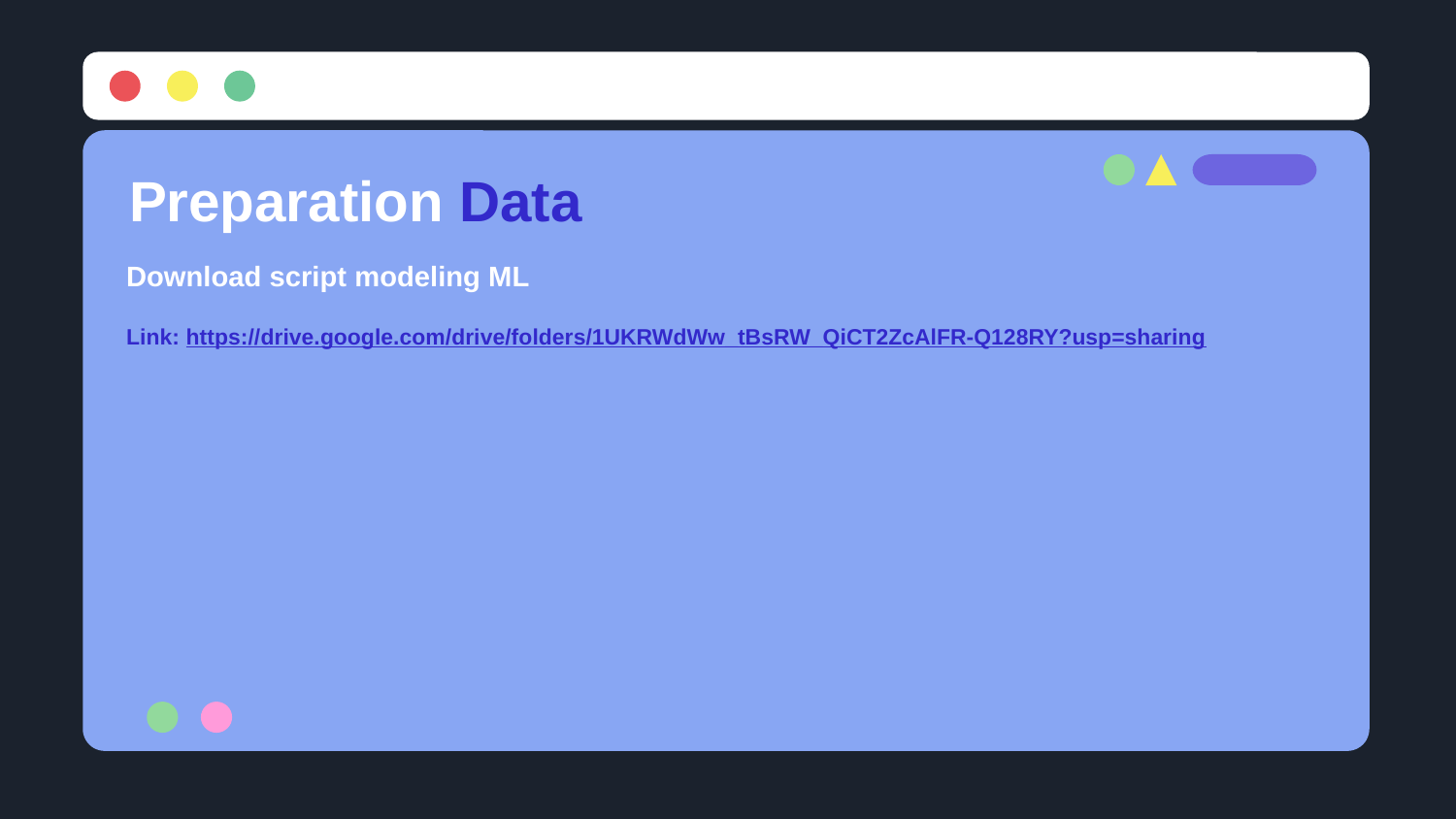

# Preparation Data
Download script modeling ML
Link: https://drive.google.com/drive/folders/1UKRWdWw_tBsRW_QiCT2ZcAlFR-Q128RY?usp=sharing